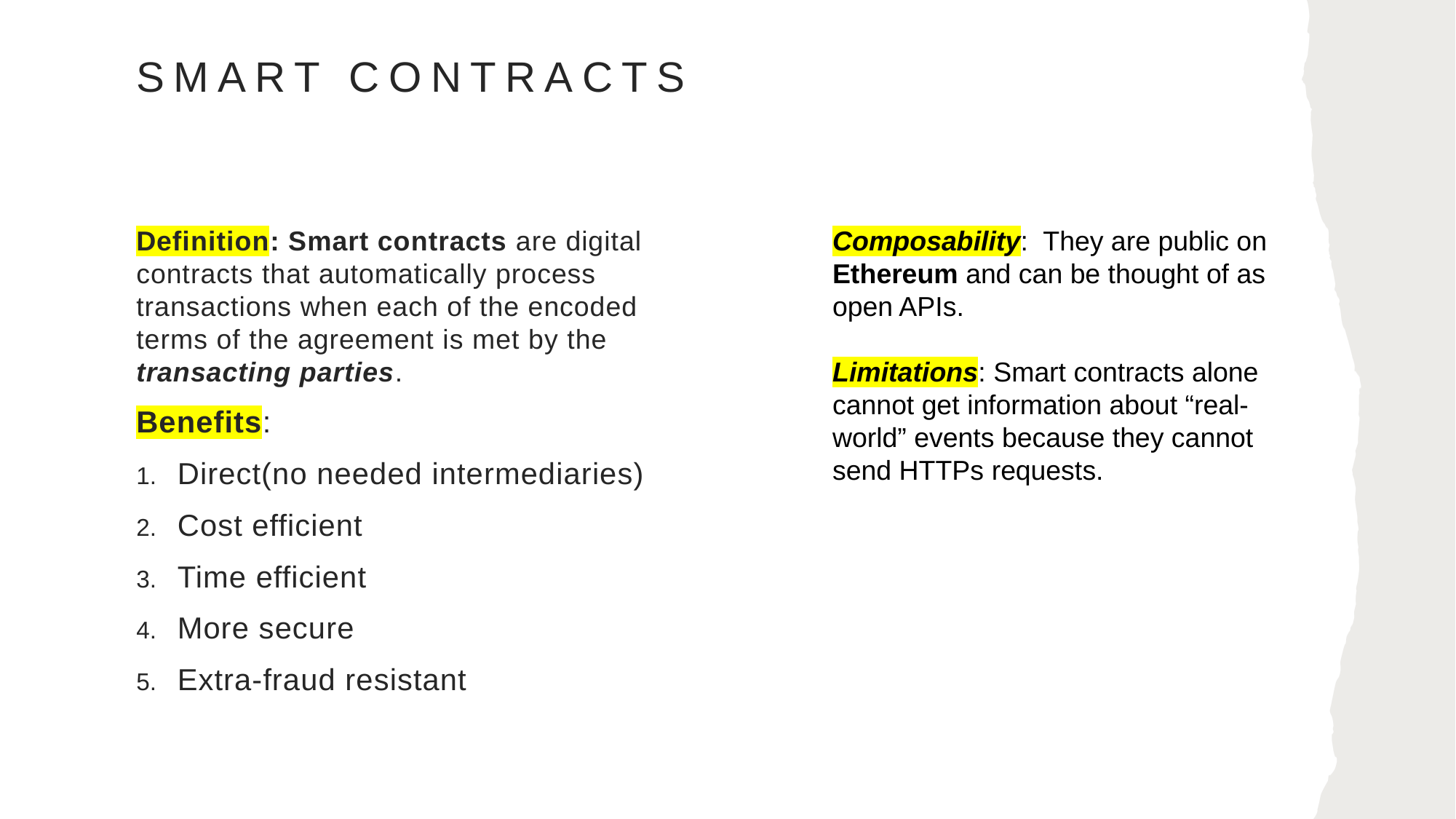

# Smart contracts
Definition: Smart contracts are digital contracts that automatically process transactions when each of the encoded terms of the agreement is met by the transacting parties.
Benefits:
Direct(no needed intermediaries)
Cost efficient
Time efficient
More secure
Extra-fraud resistant

Composability:  They are public on Ethereum and can be thought of as open APIs.

Limitations: Smart contracts alone cannot get information about “real-world” events because they cannot send HTTPs requests.